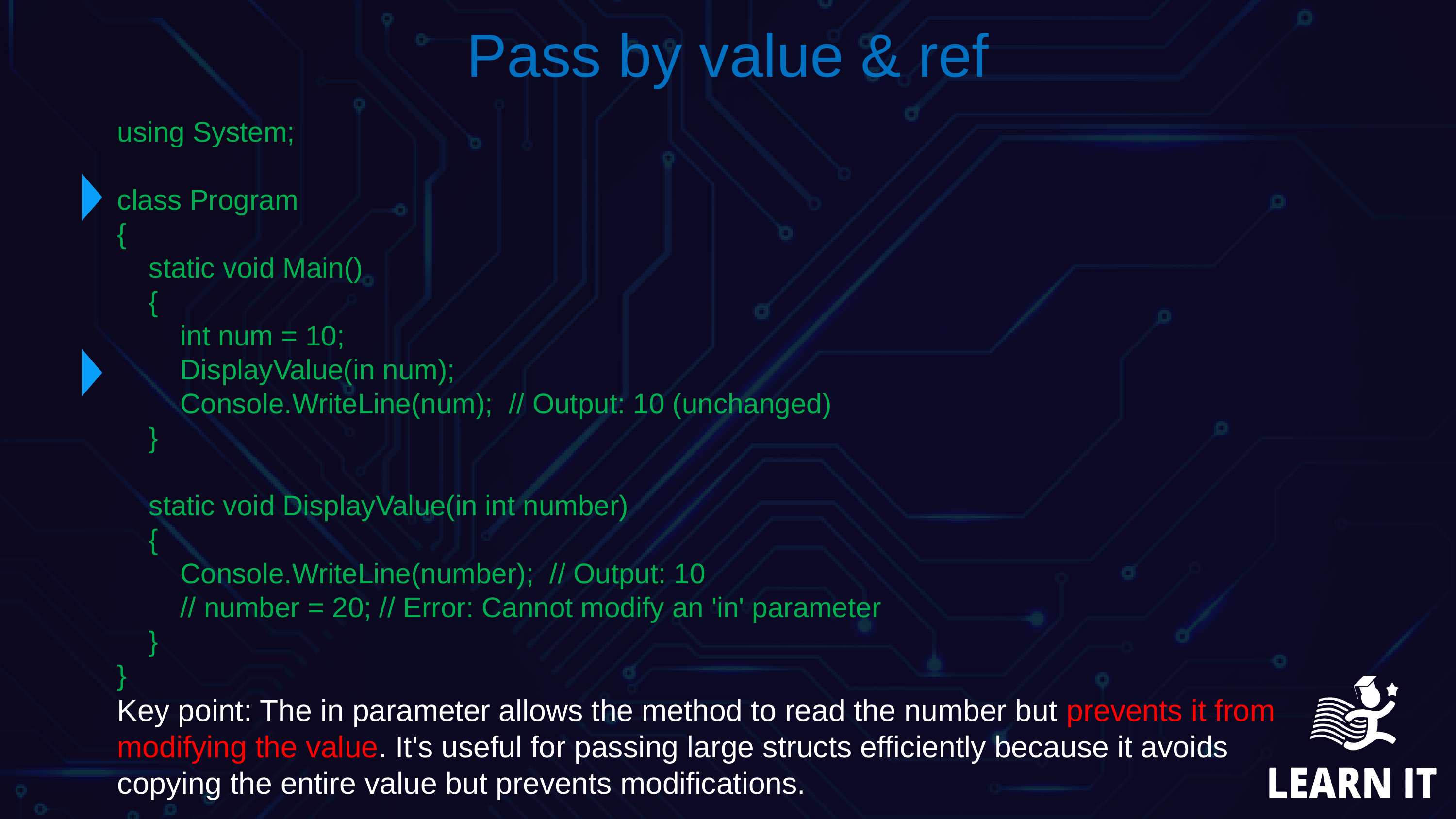

Pass by value & ref
using System;

class Program
{
    static void Main()
    {
        int num = 10;
        DisplayValue(in num);
        Console.WriteLine(num);  // Output: 10 (unchanged)
    }

    static void DisplayValue(in int number)
    {
        Console.WriteLine(number);  // Output: 10
        // number = 20; // Error: Cannot modify an 'in' parameter
    }
}
Key point: The in parameter allows the method to read the number but prevents it from modifying the value. It's useful for passing large structs efficiently because it avoids copying the entire value but prevents modifications.